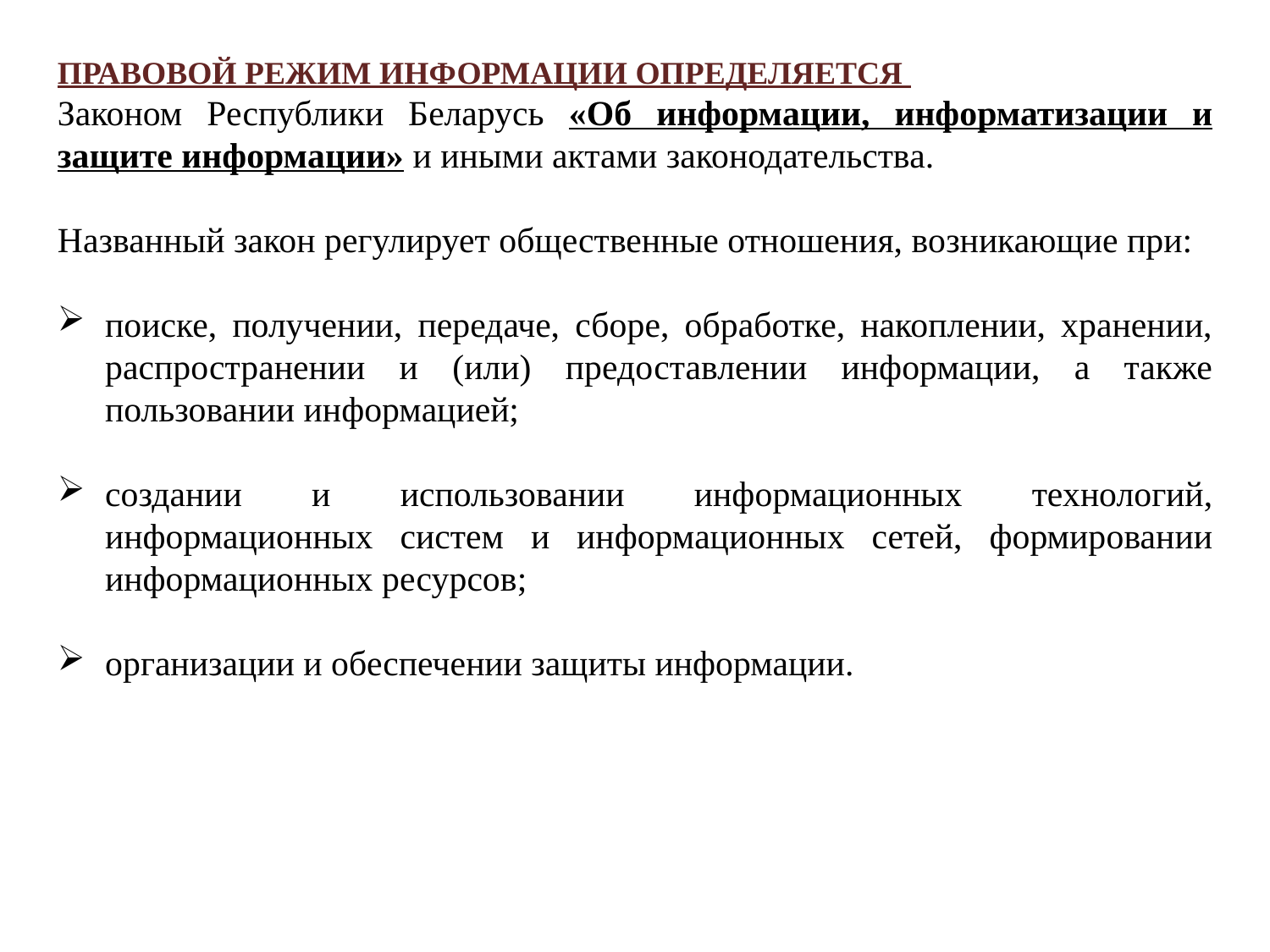

Правовой режим информации определяется
Законом Республики Беларусь «Об информации, информатизации и защите информации» и иными актами законодательства.

Названный закон регулирует общественные отношения, возникающие при:

поиске, получении, передаче, сборе, обработке, накоплении, хранении, распространении и (или) предоставлении информации, а также пользовании информацией;

создании и использовании информационных технологий, информационных систем и информационных сетей, формировании информационных ресурсов;

организации и обеспечении защиты информации.